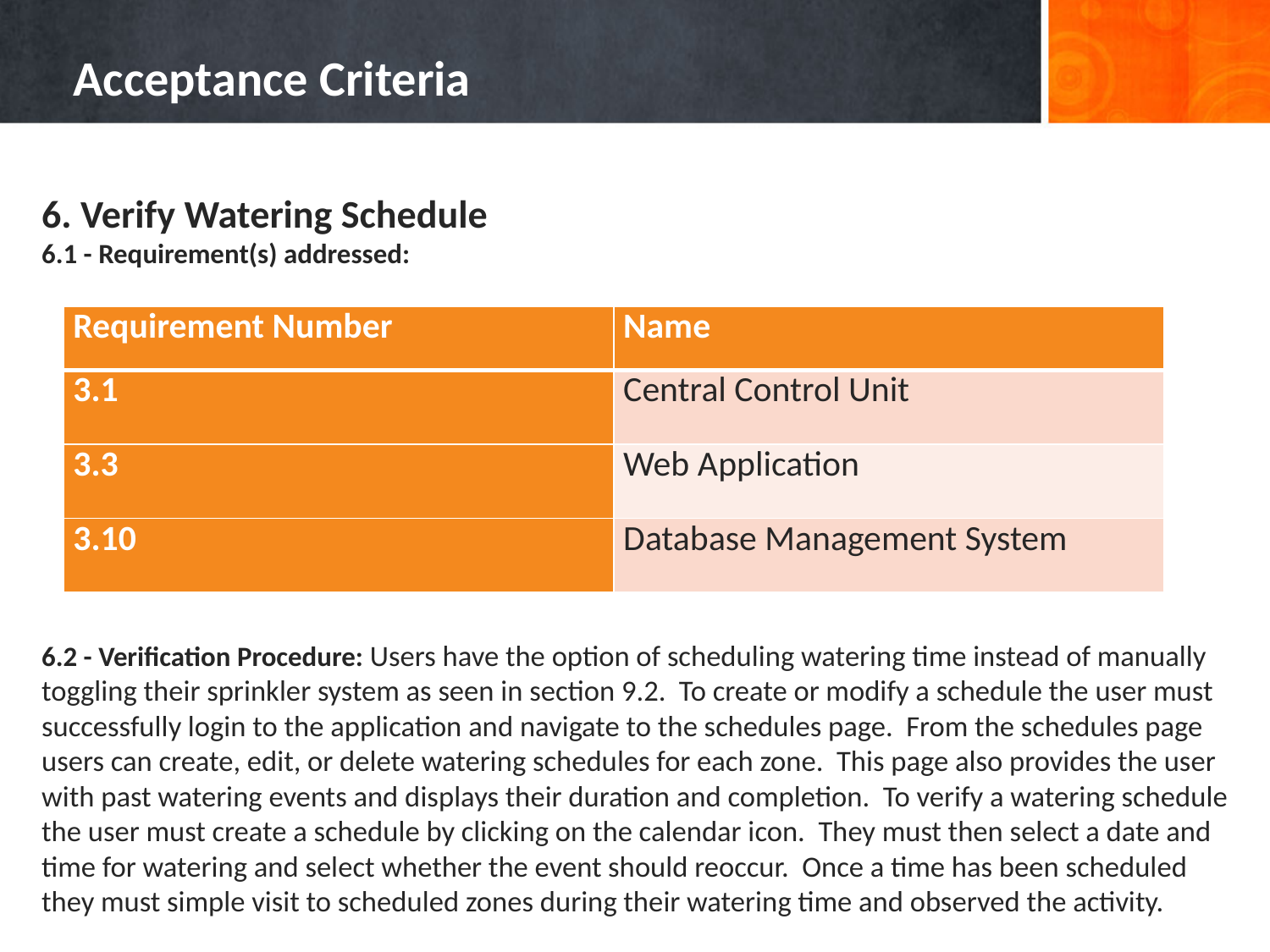

# Acceptance Criteria
6. Verify Watering Schedule
6.1 - Requirement(s) addressed:

6.2 - Verification Procedure: Users have the option of scheduling watering time instead of manually toggling their sprinkler system as seen in section 9.2.  To create or modify a schedule the user must successfully login to the application and navigate to the schedules page.  From the schedules page users can create, edit, or delete watering schedules for each zone.  This page also provides the user with past watering events and displays their duration and completion.  To verify a watering schedule the user must create a schedule by clicking on the calendar icon.  They must then select a date and time for watering and select whether the event should reoccur.  Once a time has been scheduled they must simple visit to scheduled zones during their watering time and observed the activity.
| Requirement Number | Name |
| --- | --- |
| 3.1 | Central Control Unit |
| 3.3 | Web Application |
| 3.10 | Database Management System |